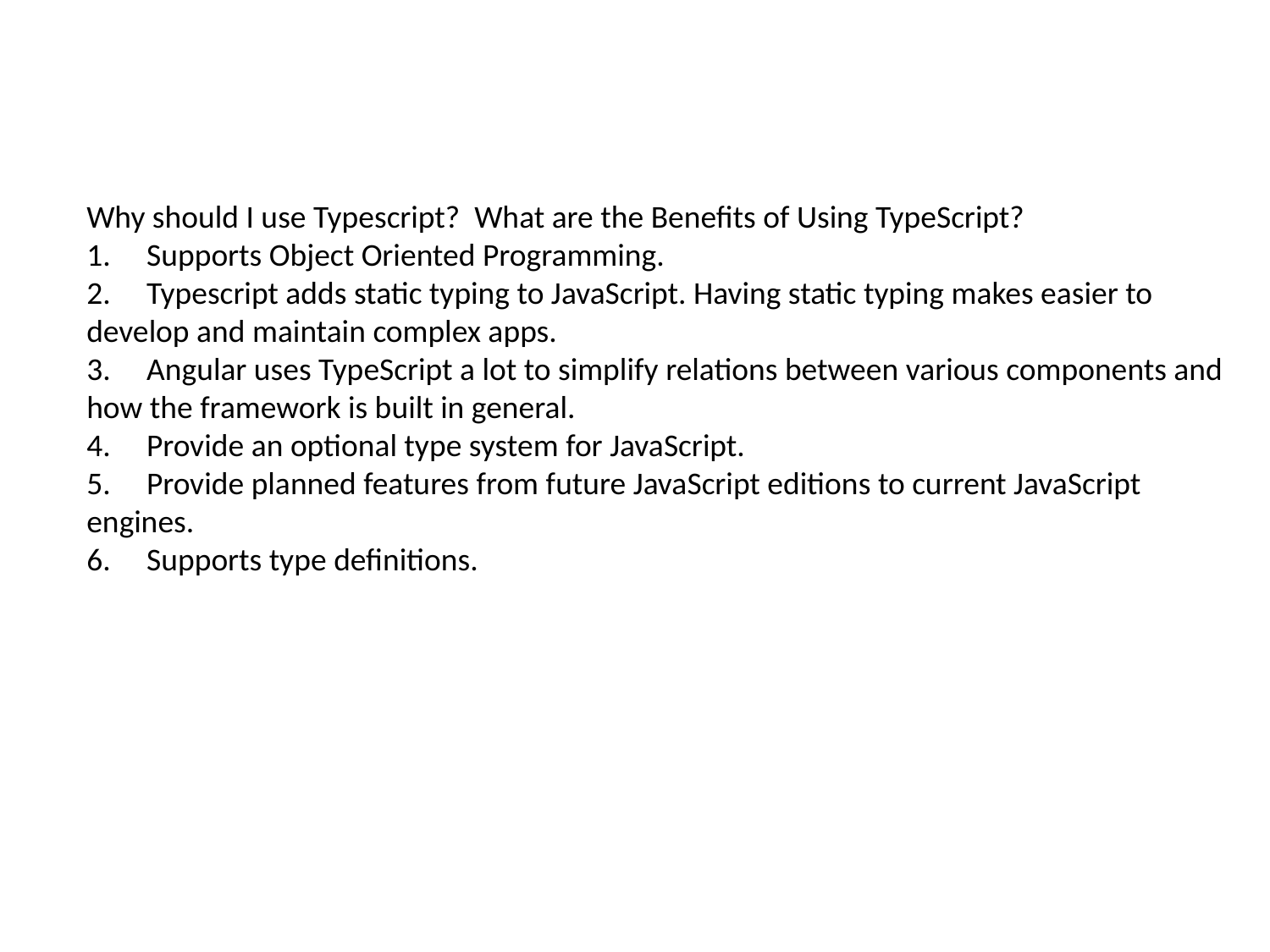

Why should I use Typescript?  What are the Benefits of Using TypeScript?
1.     Supports Object Oriented Programming.
2.     Typescript adds static typing to JavaScript. Having static typing makes easier to develop and maintain complex apps.
3.     Angular uses TypeScript a lot to simplify relations between various components and how the framework is built in general.
4.     Provide an optional type system for JavaScript.
5.     Provide planned features from future JavaScript editions to current JavaScript engines.
6.     Supports type definitions.